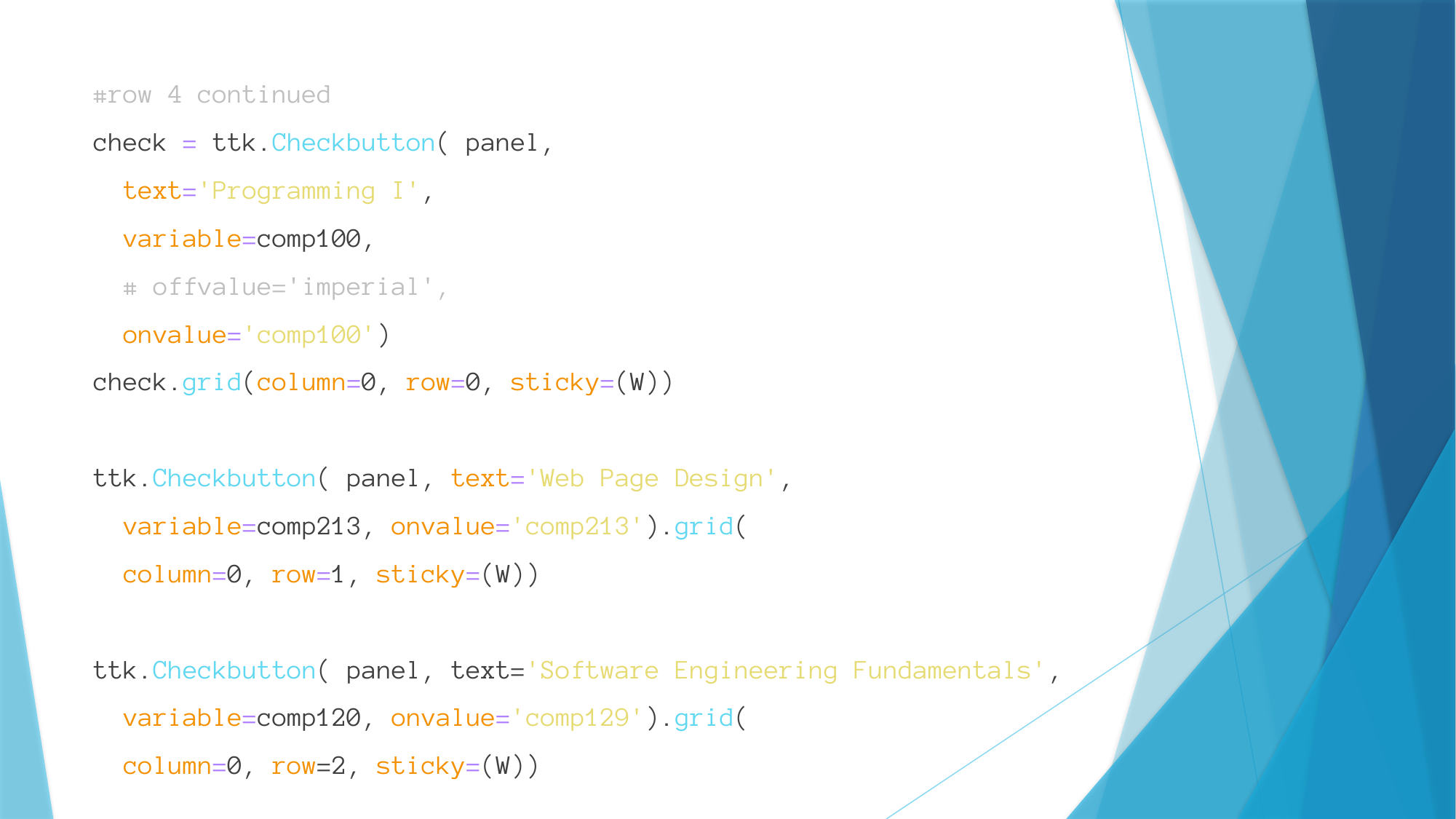

#row 4 continued
check = ttk.Checkbutton( panel,
  text='Programming I',
  variable=comp100,
  # offvalue='imperial',
  onvalue='comp100')
check.grid(column=0, row=0, sticky=(W))

ttk.Checkbutton( panel, text='Web Page Design',
  variable=comp213, onvalue='comp213').grid(
  column=0, row=1, sticky=(W))

ttk.Checkbutton( panel, text='Software Engineering Fundamentals',
  variable=comp120, onvalue='comp129').grid(
  column=0, row=2, sticky=(W))